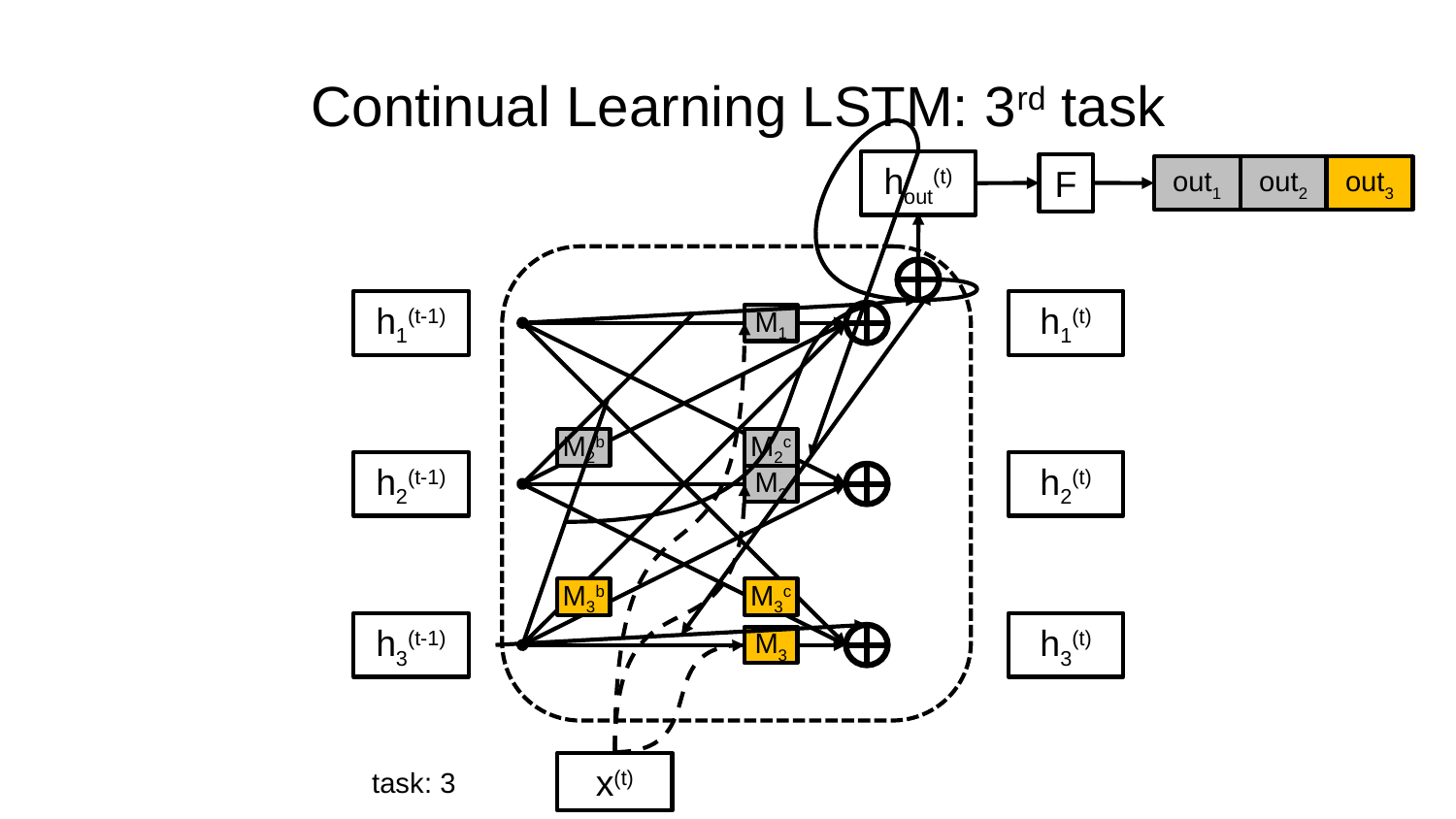

# Continual Learning LSTM: 3rd task
hout(t)
F
out3
out2
out1

h1(t-1)
h1(t)

M1
M2b
M2c
h2(t-1)
h2(t)

M2
M3b
M3c
h3(t-1)
h3(t)

M3
x(t)
task: 3